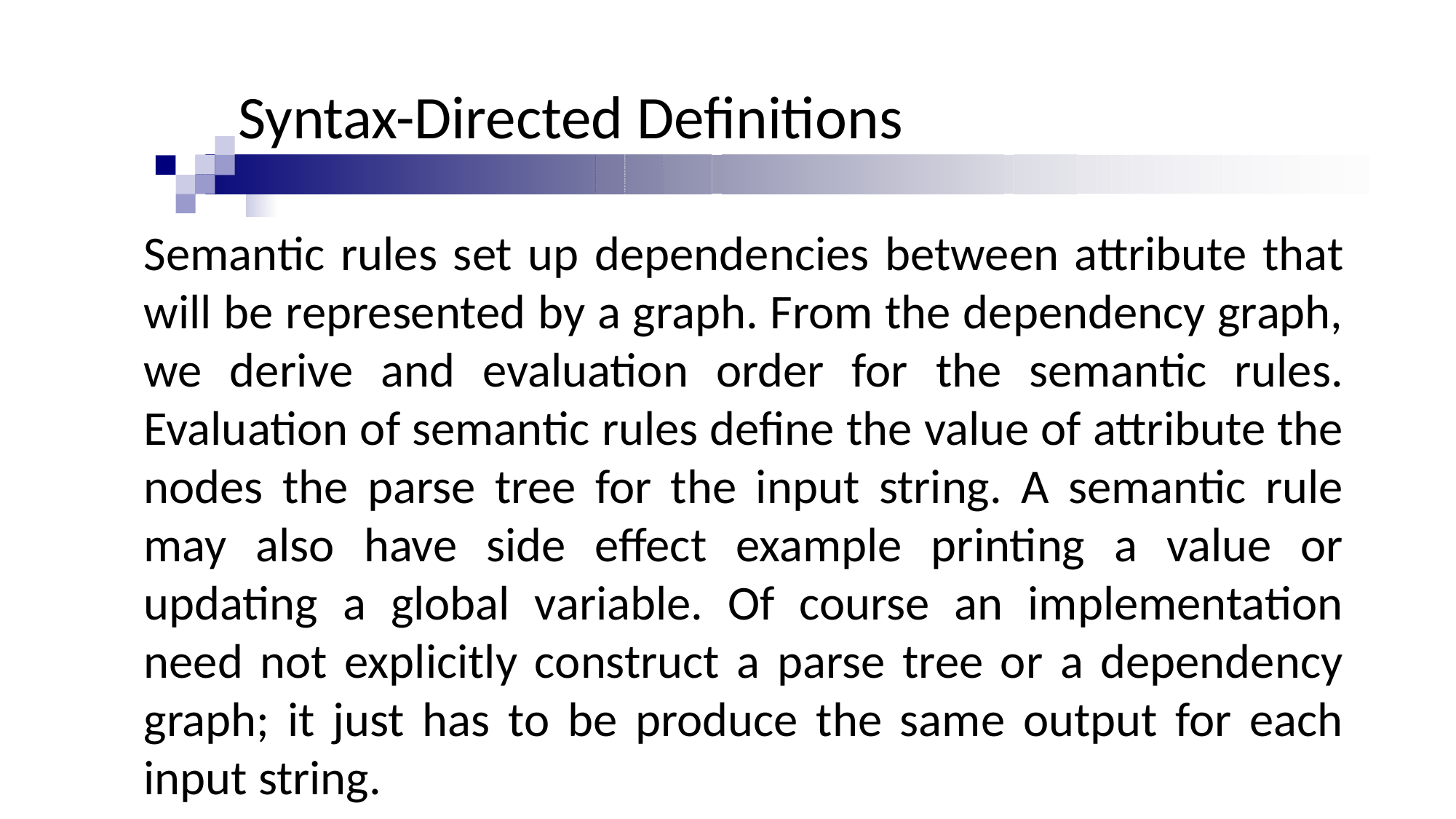

# Syntax-Directed Definitions

Semantic rules set up dependencies between attribute that will be represented by a graph. From the dependency graph, we derive and evaluation order for the semantic rules. Evaluation of semantic rules define the value of attribute the nodes the parse tree for the input string. A semantic rule may also have side effect example printing a value or updating a global variable. Of course an implementation need not explicitly construct a parse tree or a dependency graph; it just has to be produce the same output for each input string.